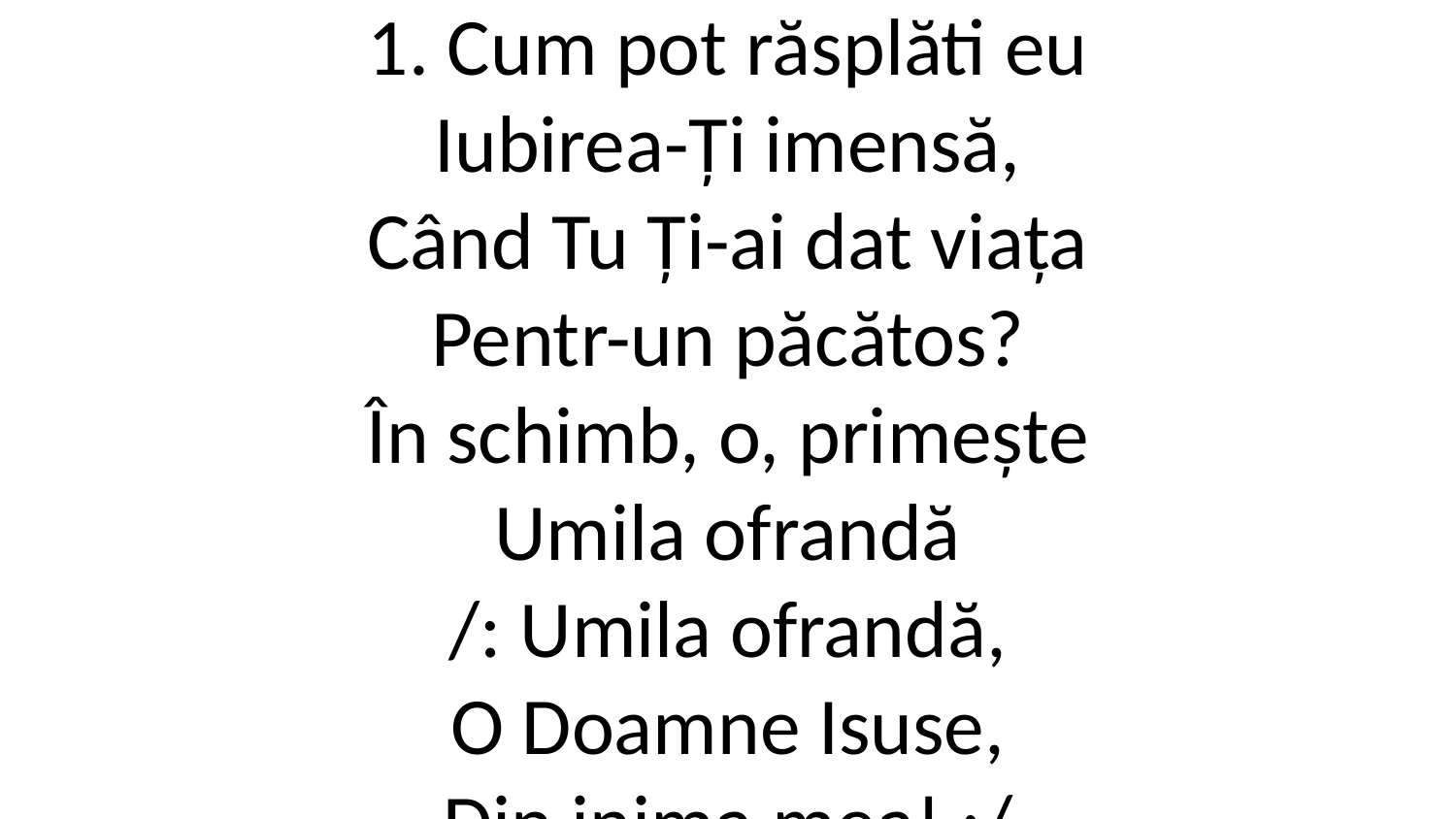

1. Cum pot răsplăti eu
Iubirea-Ți imensă,
Când Tu Ți-ai dat viața
Pentr-un păcătos?
În schimb, o, primește
Umila ofrandă
/: Umila ofrandă,
O Doamne Isuse,
Din inima mea! :/